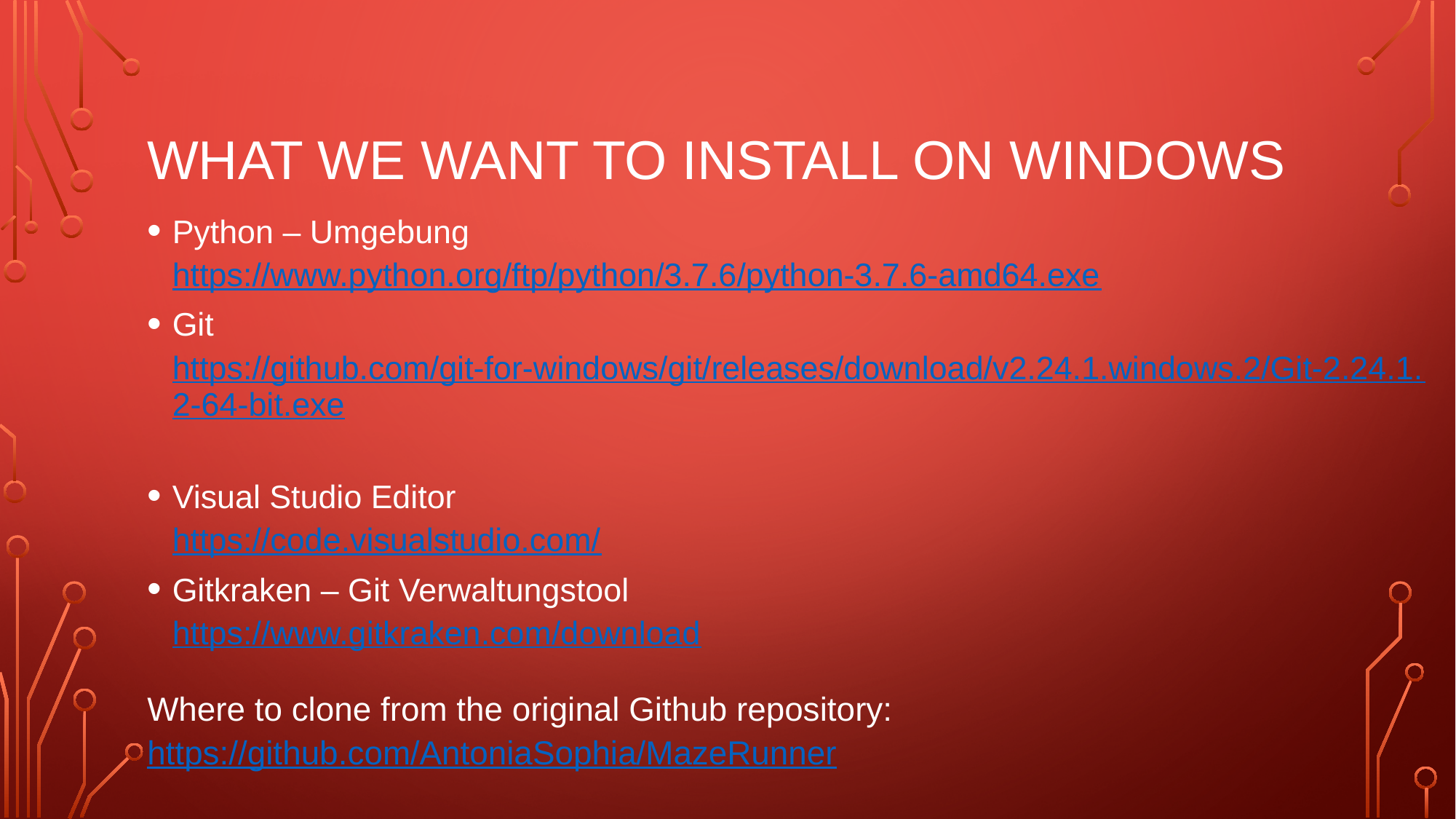

# What we want to install on WindowS
Python – Umgebung
https://www.python.org/ftp/python/3.7.6/python-3.7.6-amd64.exe
Git
https://github.com/git-for-windows/git/releases/download/v2.24.1.windows.2/Git-2.24.1.2-64-bit.exe
Visual Studio Editor
https://code.visualstudio.com/
Gitkraken – Git Verwaltungstool
https://www.gitkraken.com/download

Where to clone from the original Github repository:
https://github.com/AntoniaSophia/MazeRunner